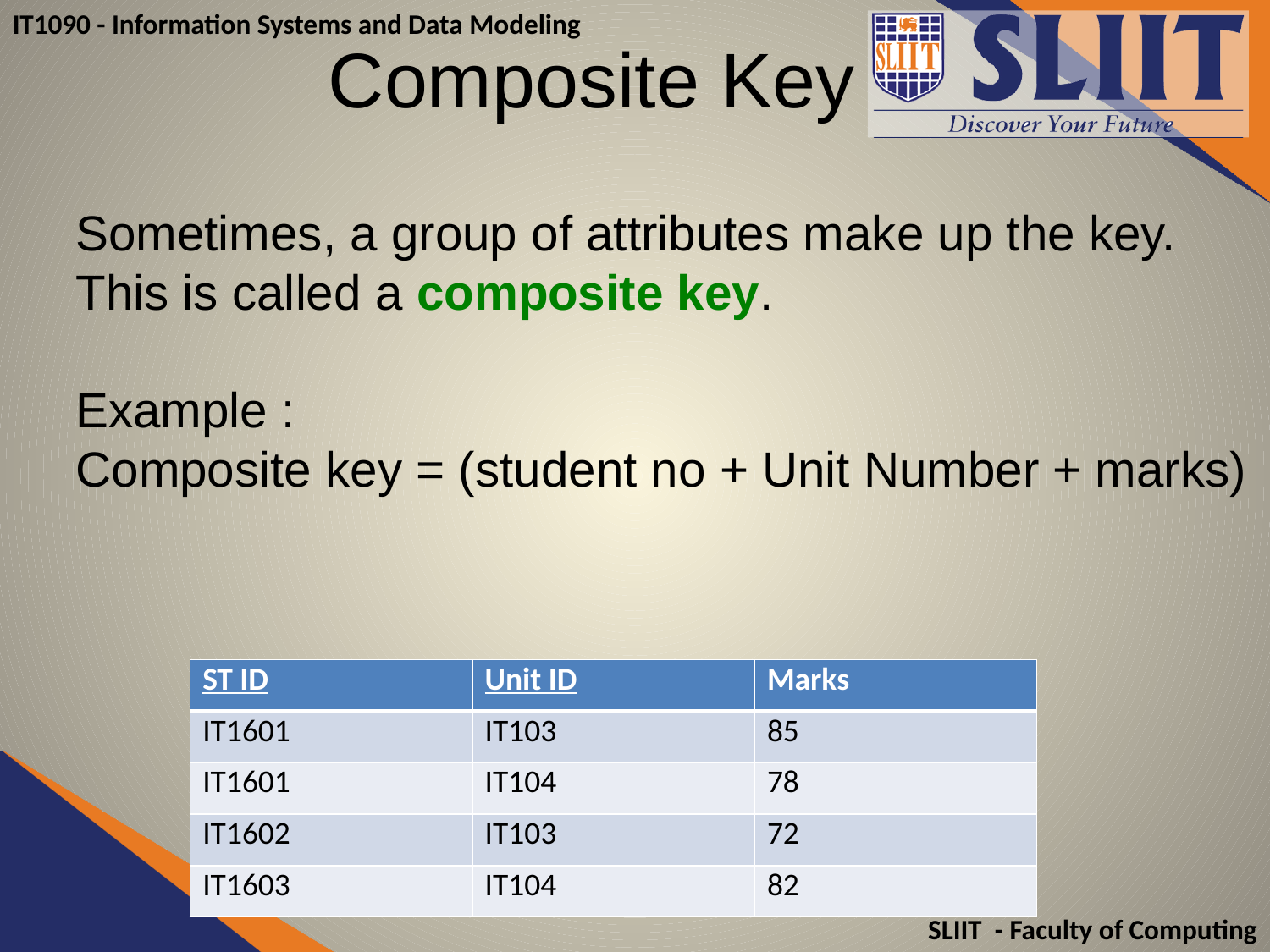

# Composite Key
Sometimes, a group of attributes make up the key. This is called a composite key.

Example :
Composite key = (student no + Unit Number + marks)

| ST ID | Unit ID | Marks |
| --- | --- | --- |
| IT1601 | IT103 | 85 |
| IT1601 | IT104 | 78 |
| IT1602 | IT103 | 72 |
| IT1603 | IT104 | 82 |